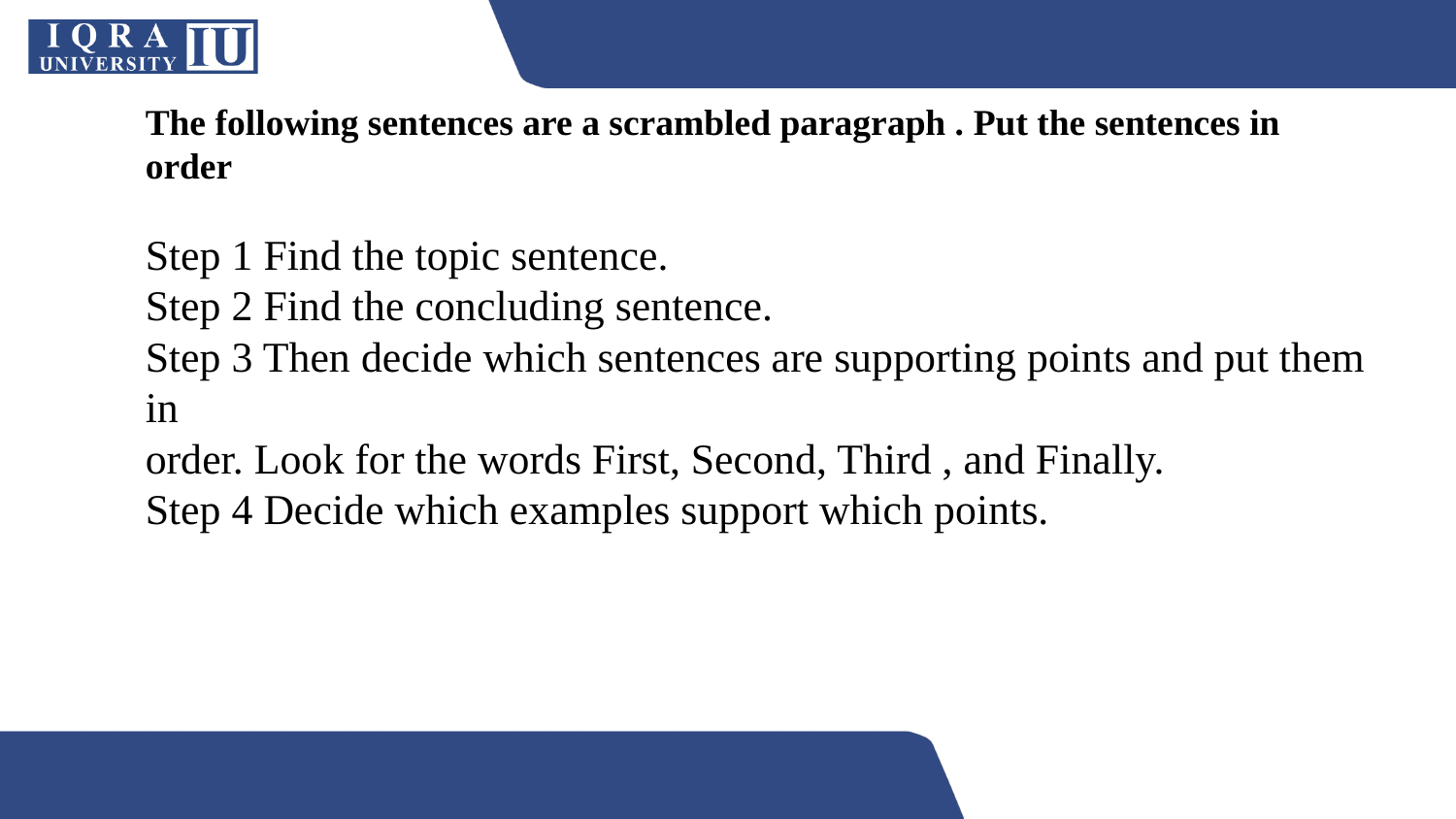

# The following sentences are a scrambled paragraph . Put the sentences in order
Step 1 Find the topic sentence.
Step 2 Find the concluding sentence.
Step 3 Then decide which sentences are supporting points and put them in
order. Look for the words First, Second, Third , and Finally.
Step 4 Decide which examples support which points.